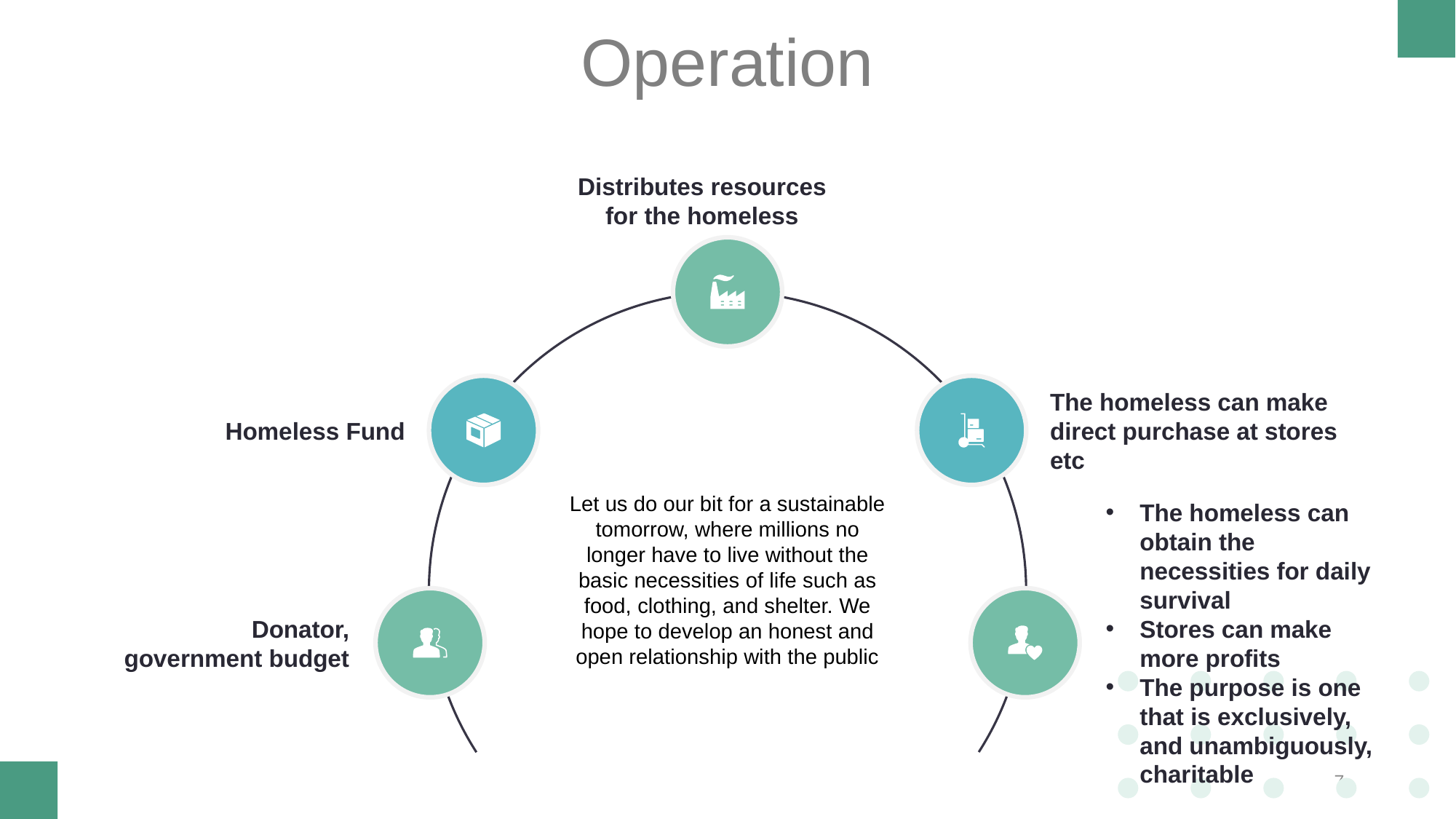

Operation

Distributes resources for the homeless

The homeless can make direct purchase at stores etc
Homeless Fund

Let us do our bit for a sustainable tomorrow, where millions no longer have to live without the basic necessities of life such as food, clothing, and shelter. We hope to develop an honest and open relationship with the public
The homeless can obtain the necessities for daily survival
Stores can make more profits
The purpose is one that is exclusively, and unambiguously, charitable

Donator, government budget

7